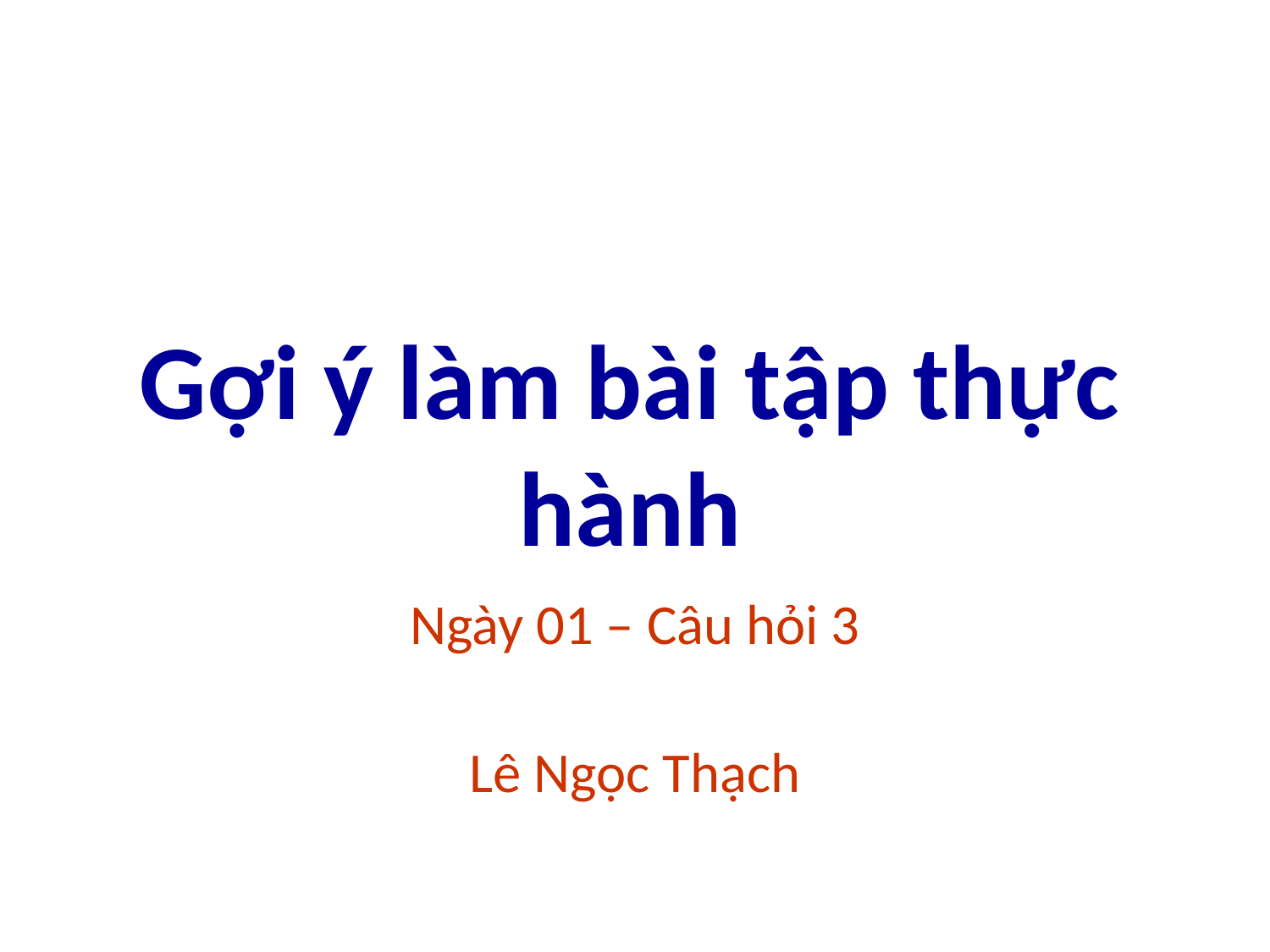

Gợi ý làm bài tập thực hành
Ngày 01 – Câu hỏi 3
Lê Ngọc Thạch